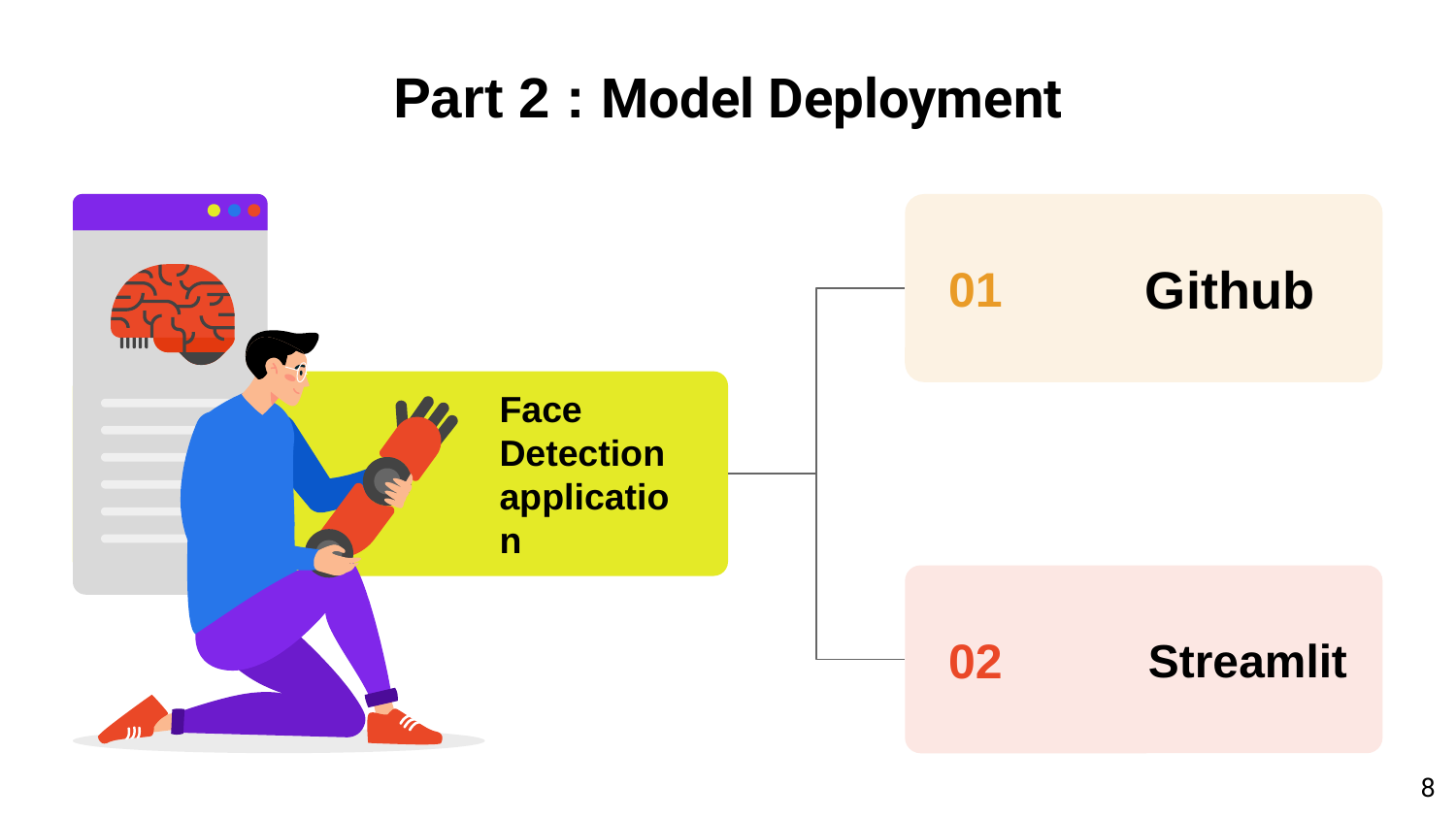

# Part 2 : Model Deployment

01
Github

Face Detection application

02
Streamlit
8